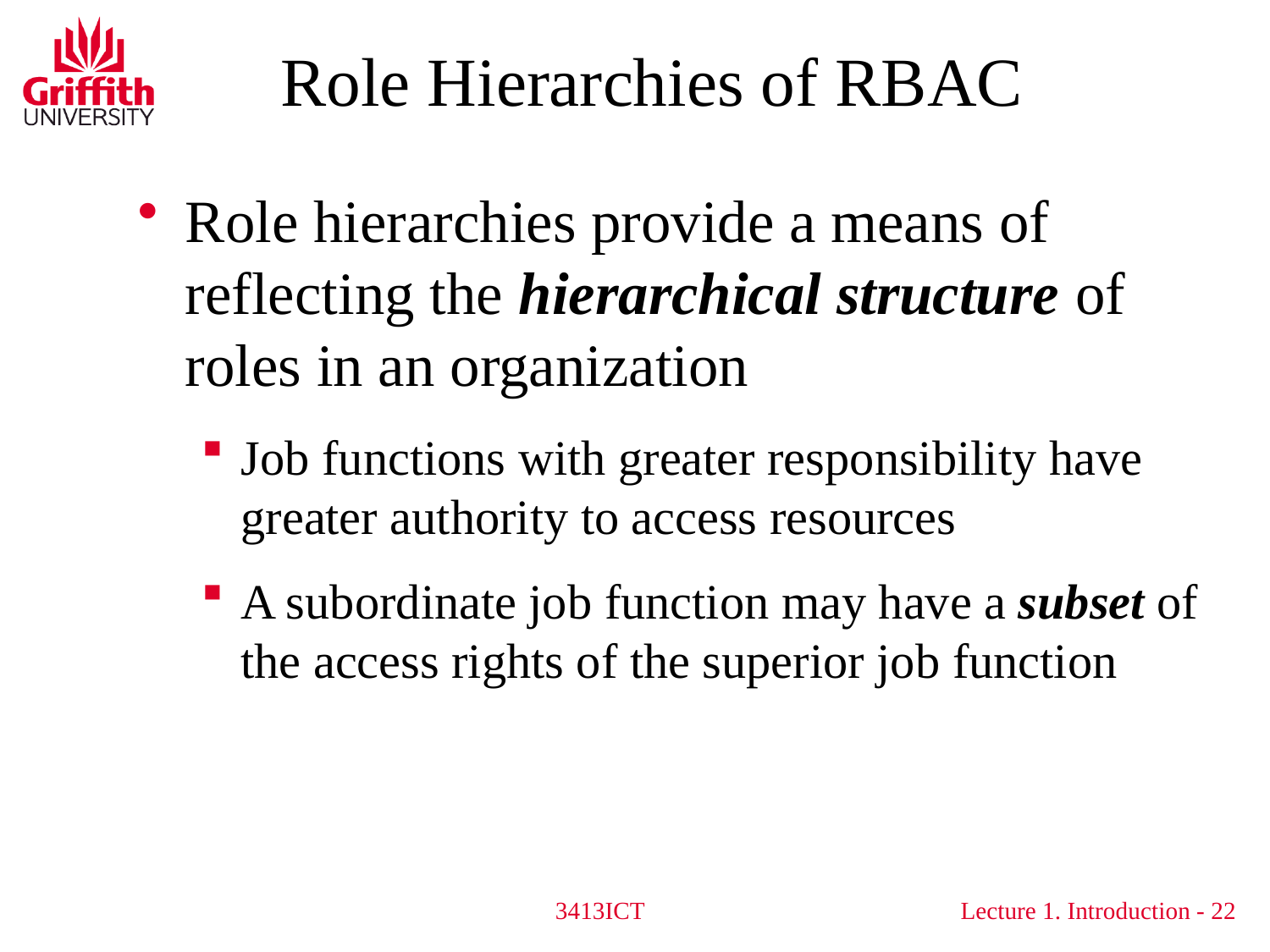

# Role Hierarchies of RBAC
Role hierarchies provide a means of reflecting the hierarchical structure of roles in an organization

Job functions with greater responsibility have greater authority to access resources

A subordinate job function may have a subset of the access rights of the superior job function

3413ICT
22